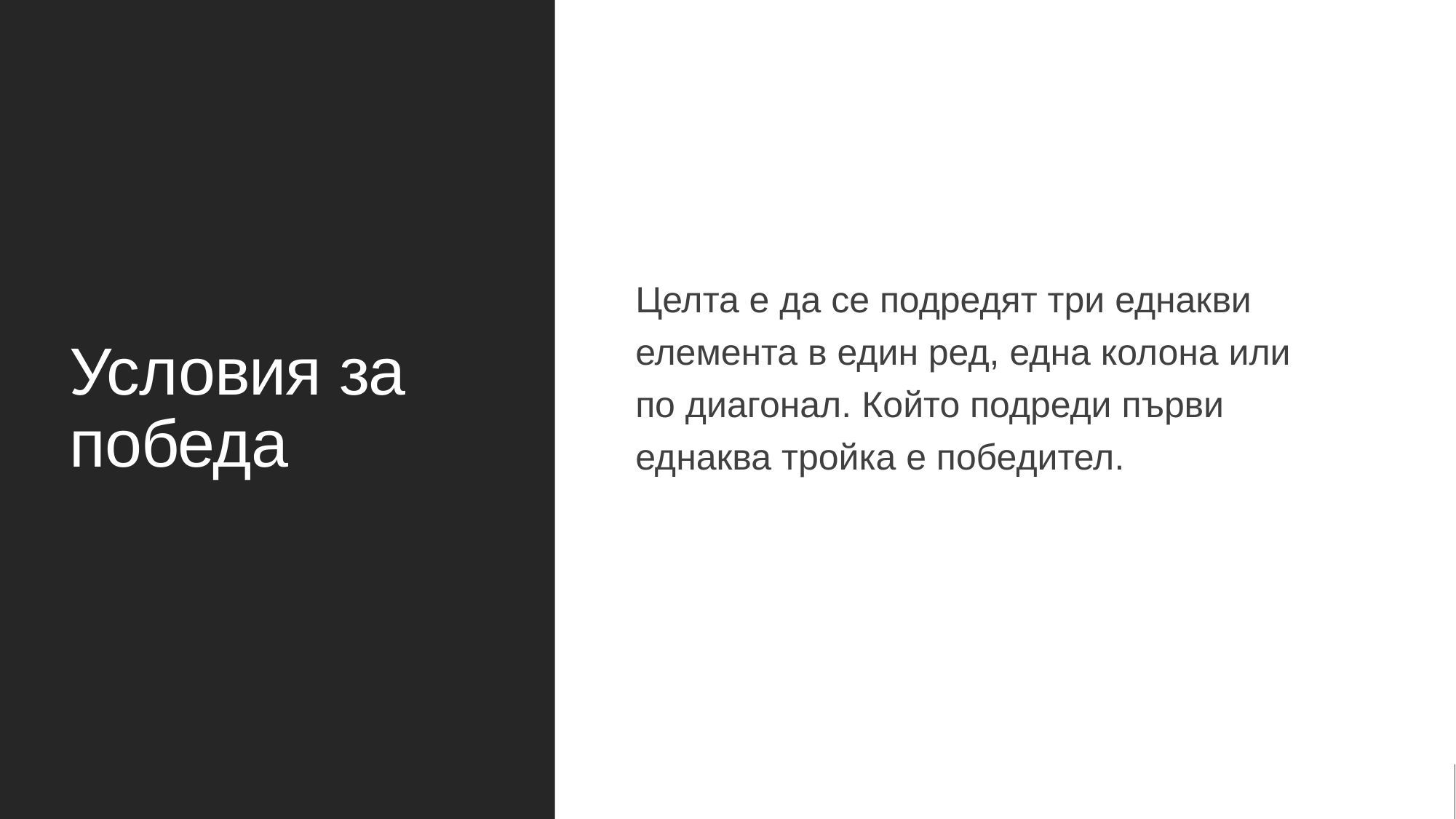

# Условия за победа
Целта е да се подредят три еднакви елемента в един ред, една колона или по диагонал. Който подреди първи еднаква тройка е победител.